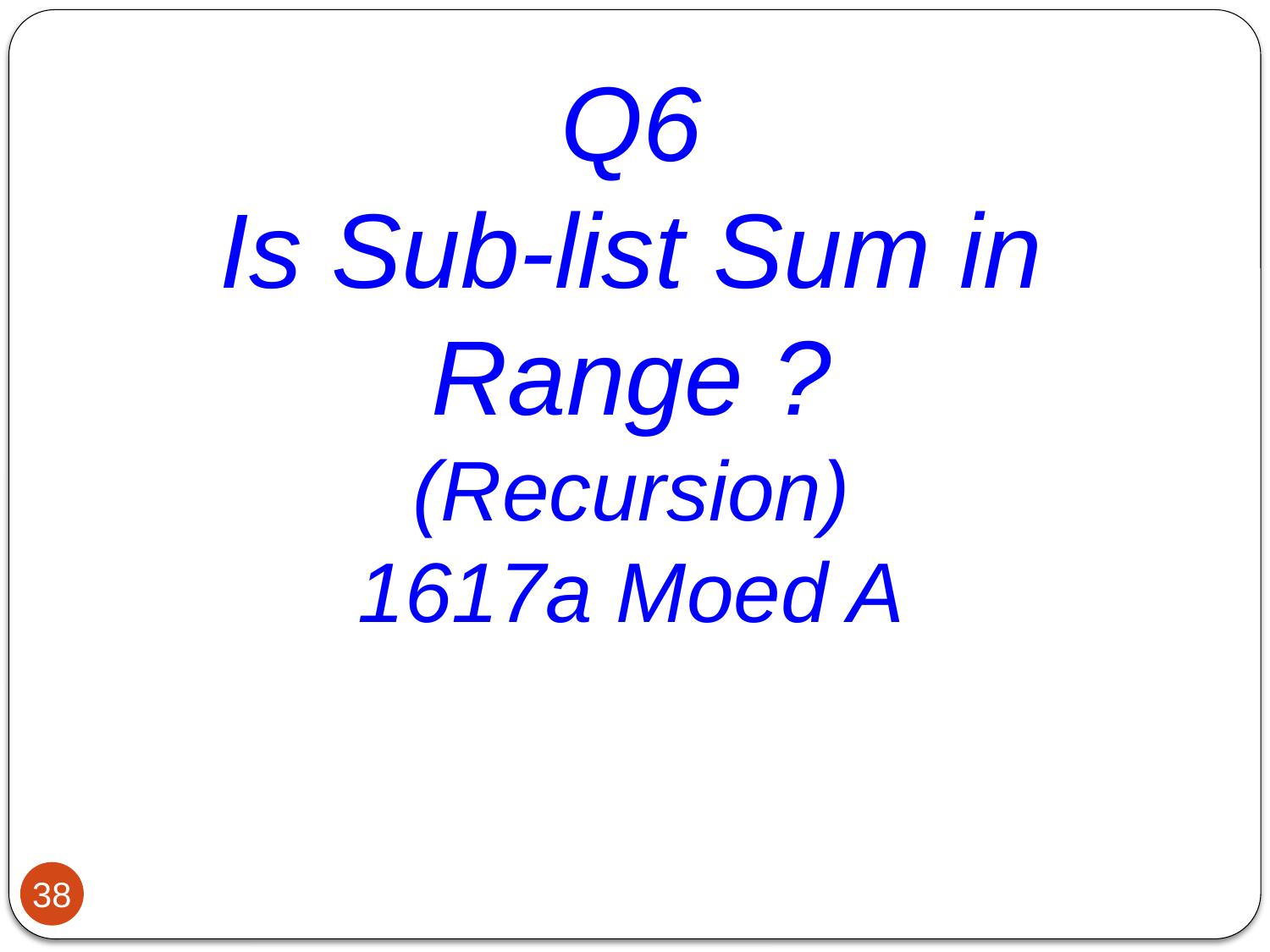

# Q6 Is Sub-list Sum in Range ? (Recursion) 1617a Moed A
38